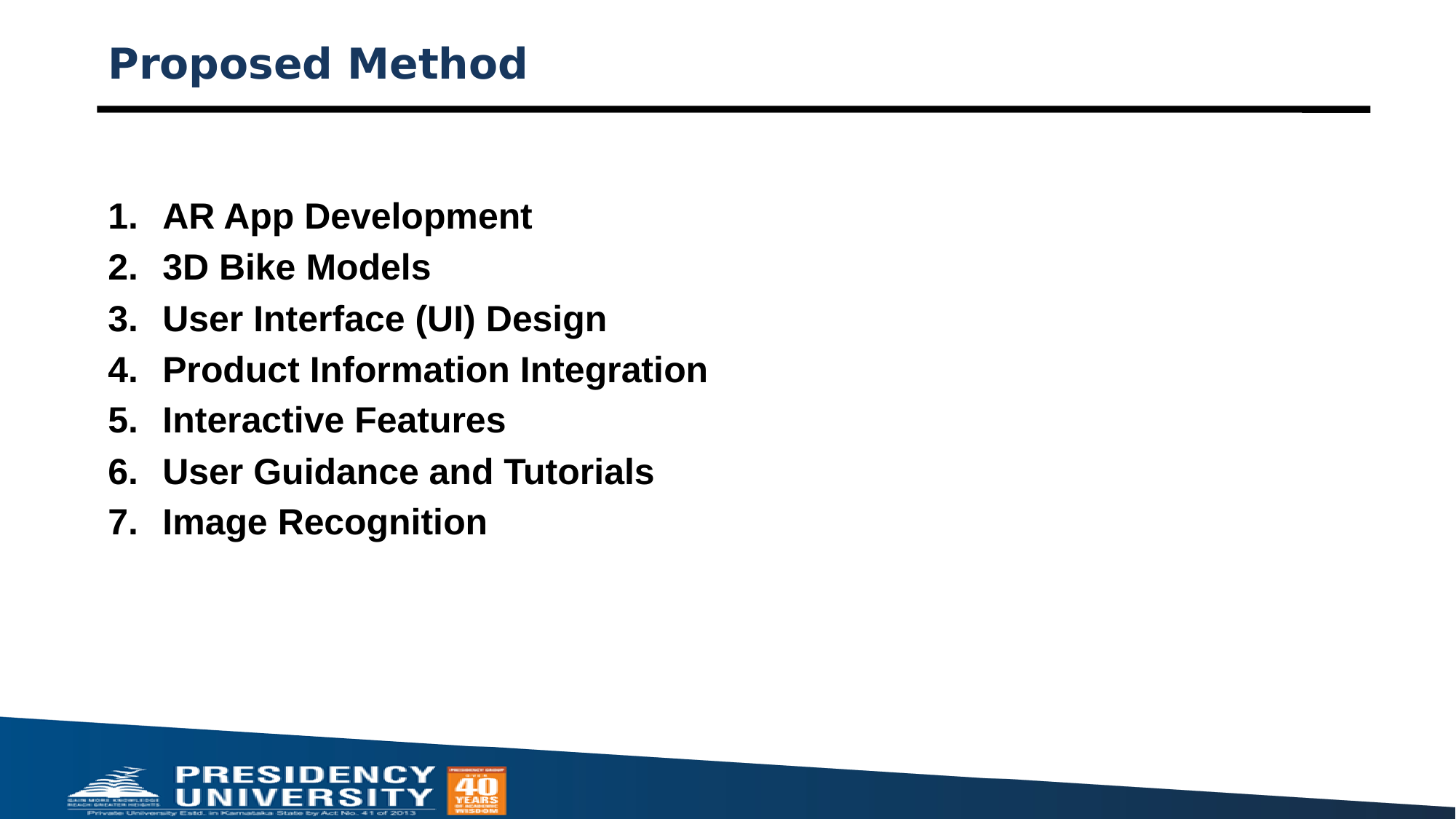

# Proposed Method

AR App Development
3D Bike Models
User Interface (UI) Design
Product Information Integration
Interactive Features
User Guidance and Tutorials
Image Recognition